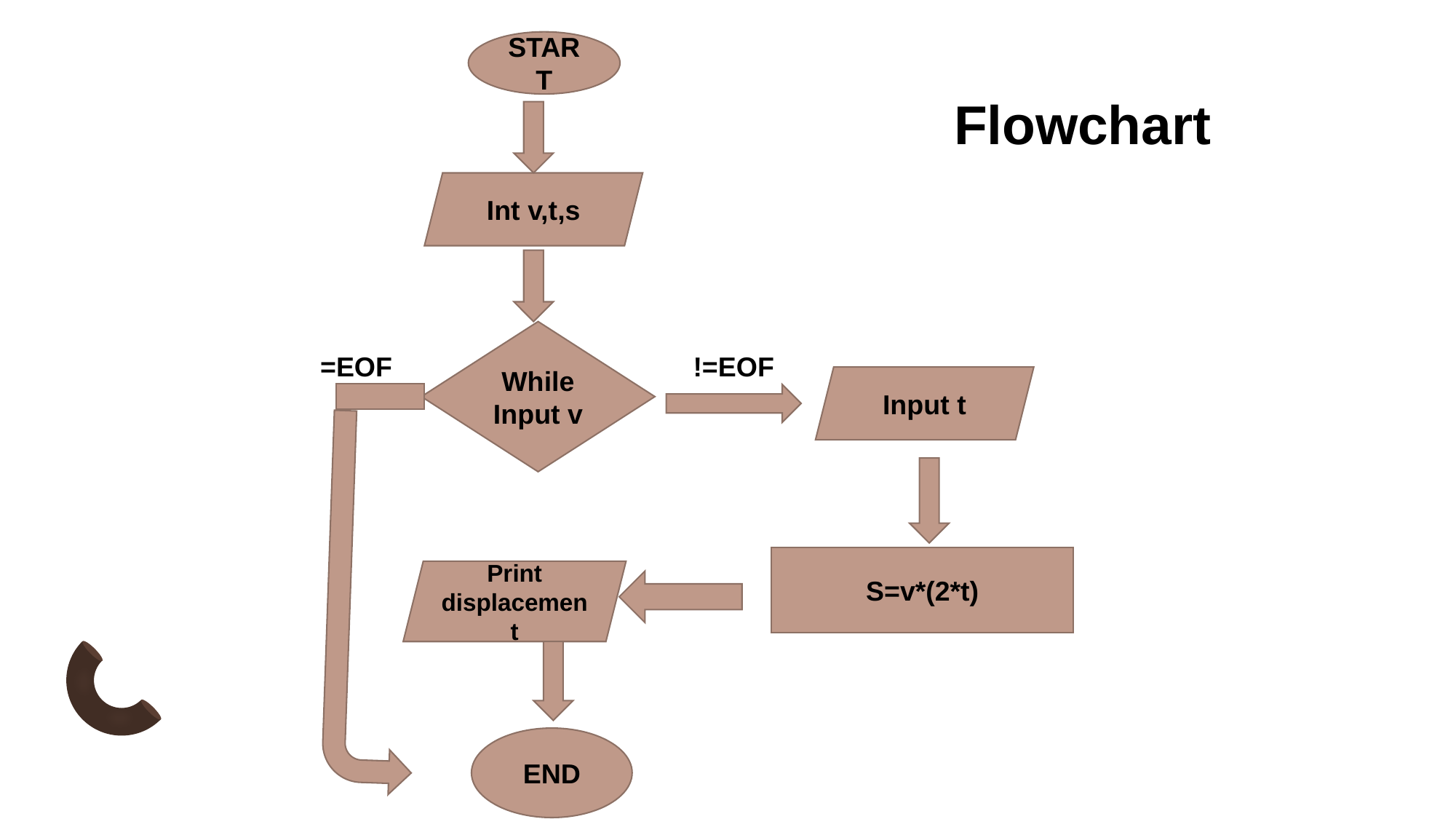

START

Int v,t,s

While
Input v

!=EOF
Input t

S=v*(2*t)
Print displacement

END
Flowchart
=EOF